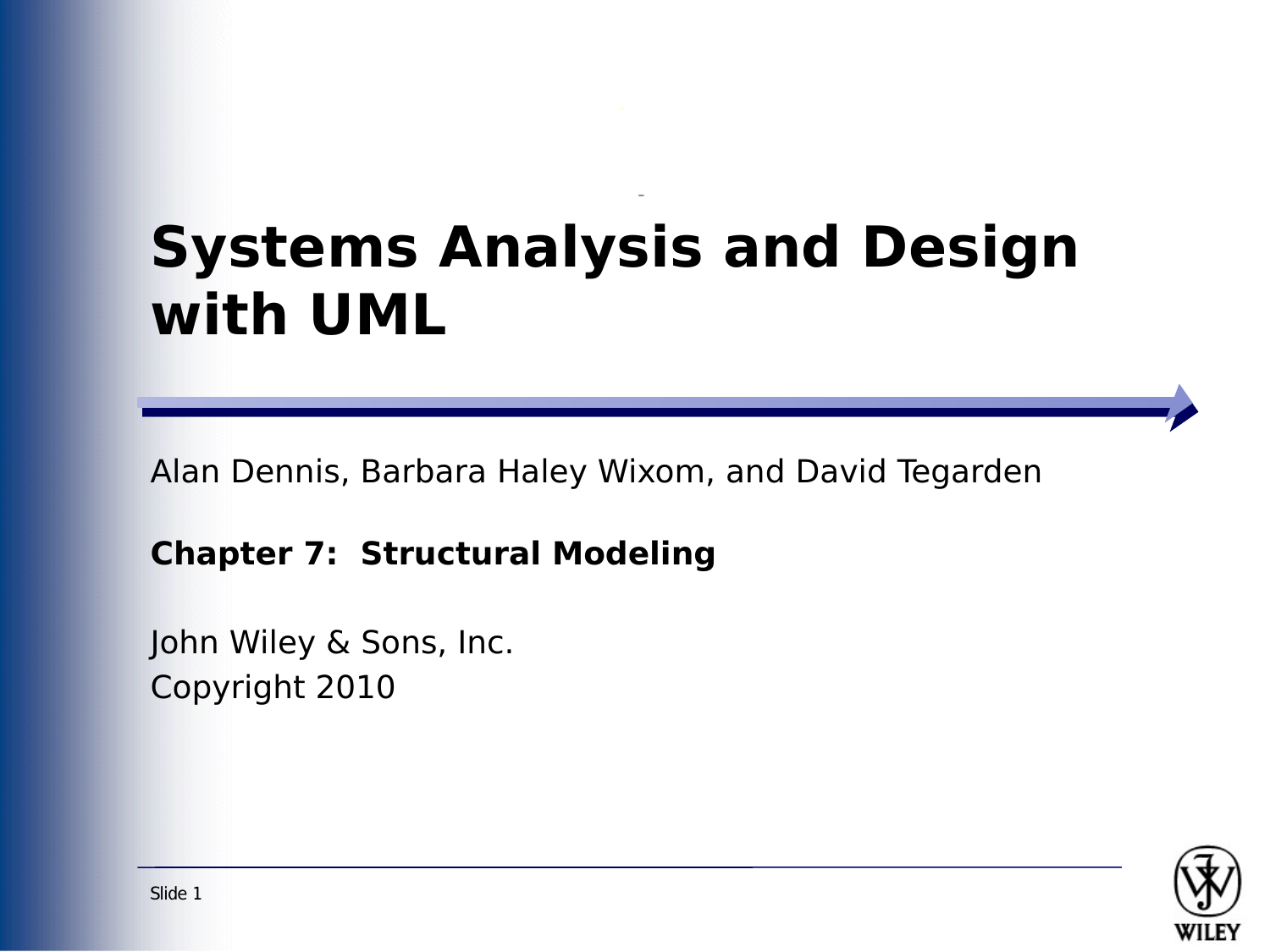

# Systems Analysis and Design with UML
Alan Dennis, Barbara Haley Wixom, and David Tegarden
Chapter 7:  Structural Modeling

John Wiley & Sons, Inc.
Copyright 2010

Slide 1